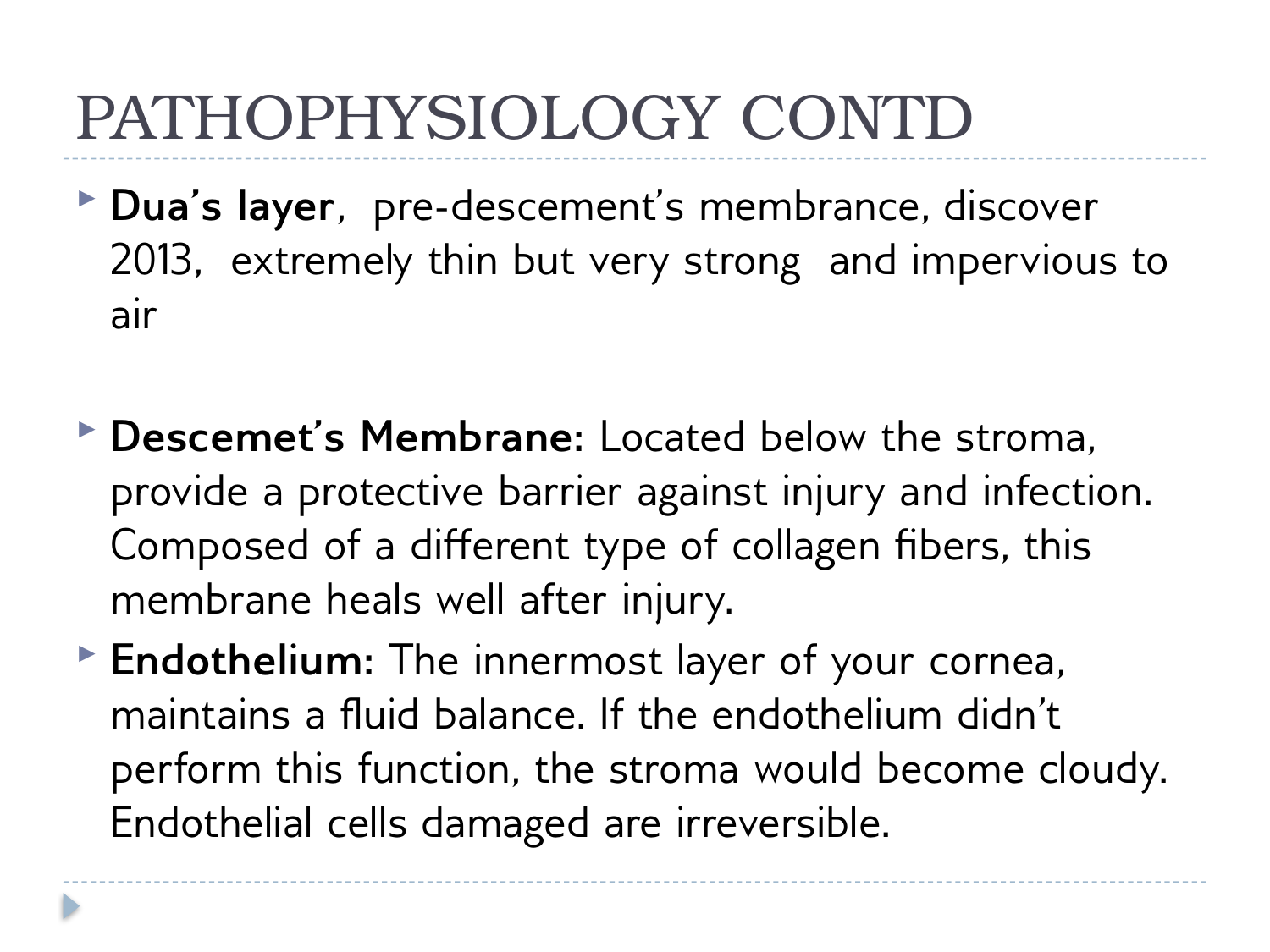

# PATHOPHYSIOLOGY CONTD
Dua’s layer,  pre-descement’s membrance, discover 2013,  extremely thin but very strong  and impervious to air

Descemet’s Membrane: Located below the stroma, provide a protective barrier against injury and infection. Composed of a different type of collagen fibers, this membrane heals well after injury.
Endothelium: The innermost layer of your cornea, maintains a fluid balance. If the endothelium didn’t perform this function, the stroma would become cloudy. Endothelial cells damaged are irreversible.